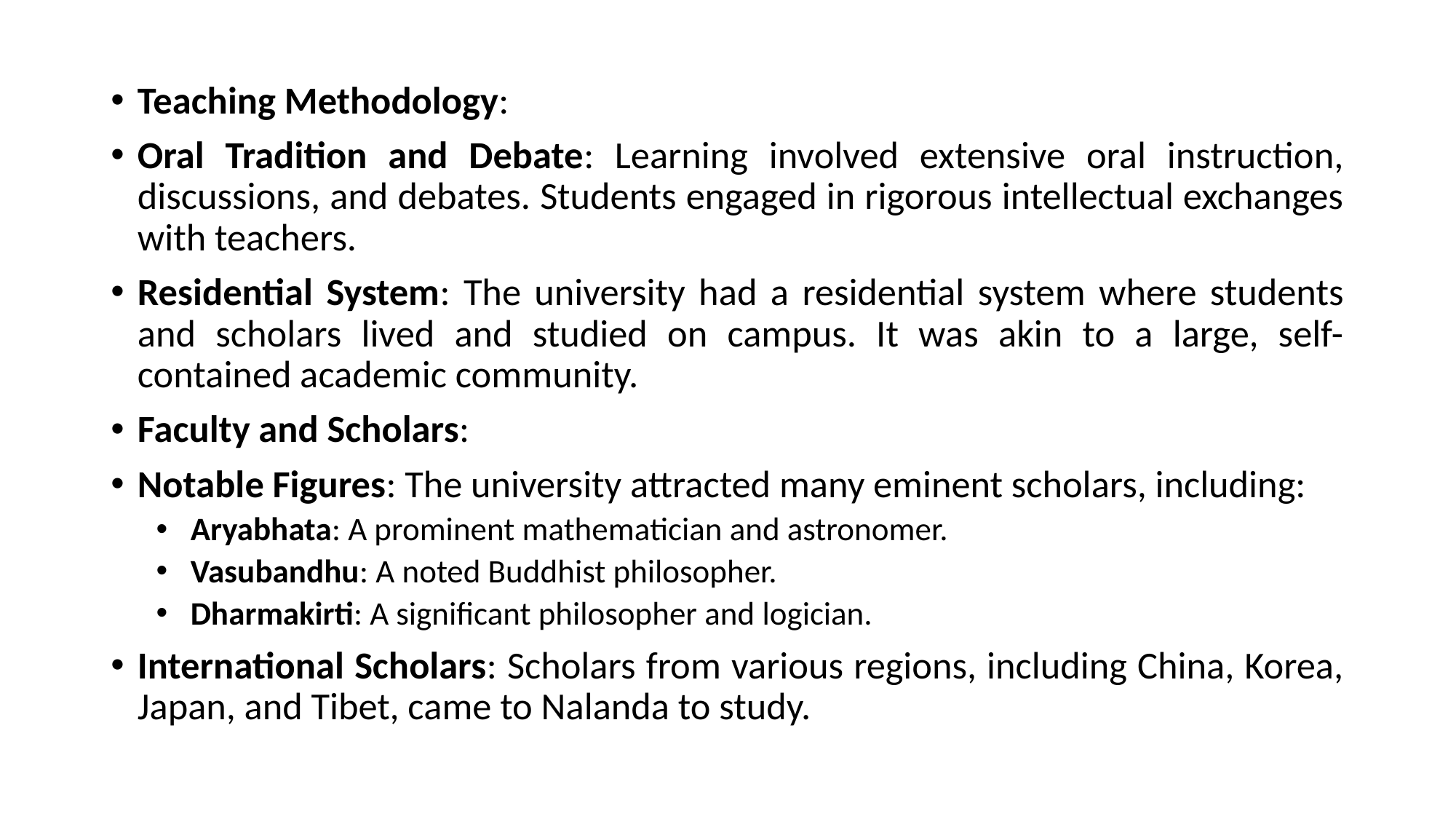

Teaching Methodology:
Oral Tradition and Debate: Learning involved extensive oral instruction, discussions, and debates. Students engaged in rigorous intellectual exchanges with teachers.
Residential System: The university had a residential system where students and scholars lived and studied on campus. It was akin to a large, self-contained academic community.
Faculty and Scholars:
Notable Figures: The university attracted many eminent scholars, including:
Aryabhata: A prominent mathematician and astronomer.
Vasubandhu: A noted Buddhist philosopher.
Dharmakirti: A significant philosopher and logician.
International Scholars: Scholars from various regions, including China, Korea, Japan, and Tibet, came to Nalanda to study.